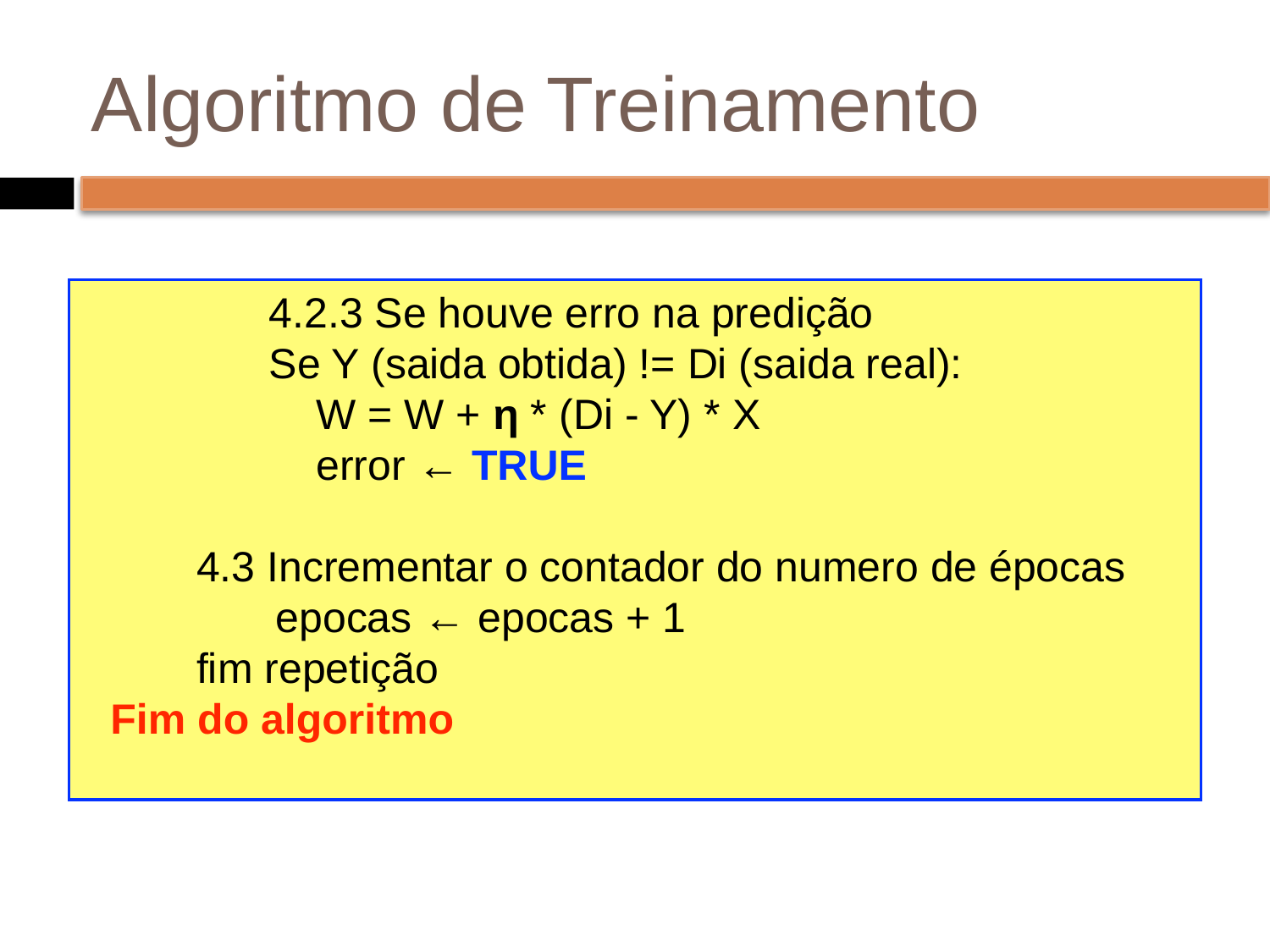

# Algoritmo de Treinamento
4.2.3 Se houve erro na predição
Se Y (saida obtida) != Di (saida real):
 W = W + η * (Di - Y) * X
 error ← TRUE

4.3 Incrementar o contador do numero de épocas
epocas ← epocas + 1
fim repetição
Fim do algoritmo

33